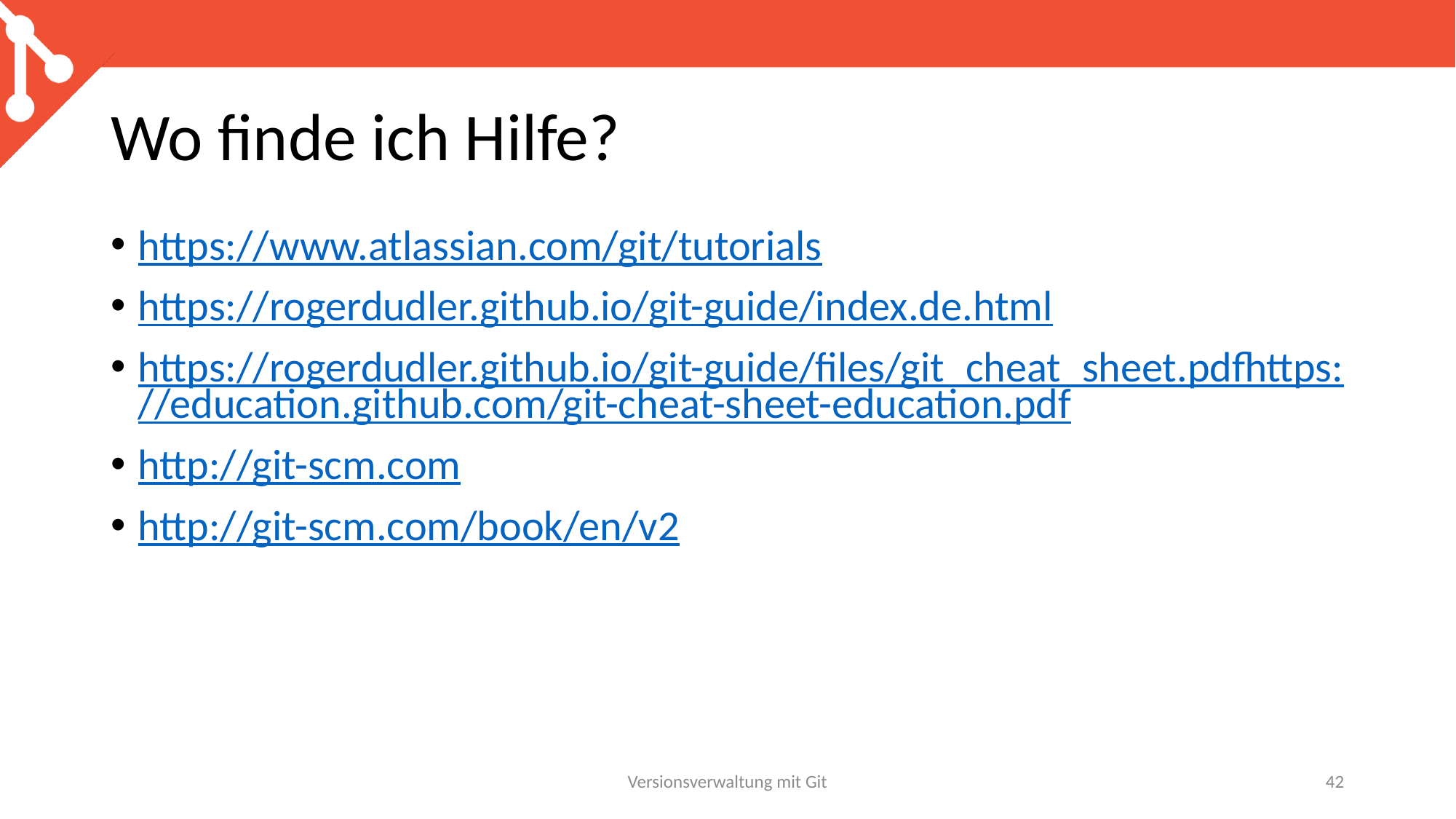

# Wo finde ich Hilfe?
https://www.atlassian.com/git/tutorials
https://rogerdudler.github.io/git-guide/index.de.html
https://rogerdudler.github.io/git-guide/files/git_cheat_sheet.pdfhttps://education.github.com/git-cheat-sheet-education.pdf
http://git-scm.com
http://git-scm.com/book/en/v2
Versionsverwaltung mit Git
42